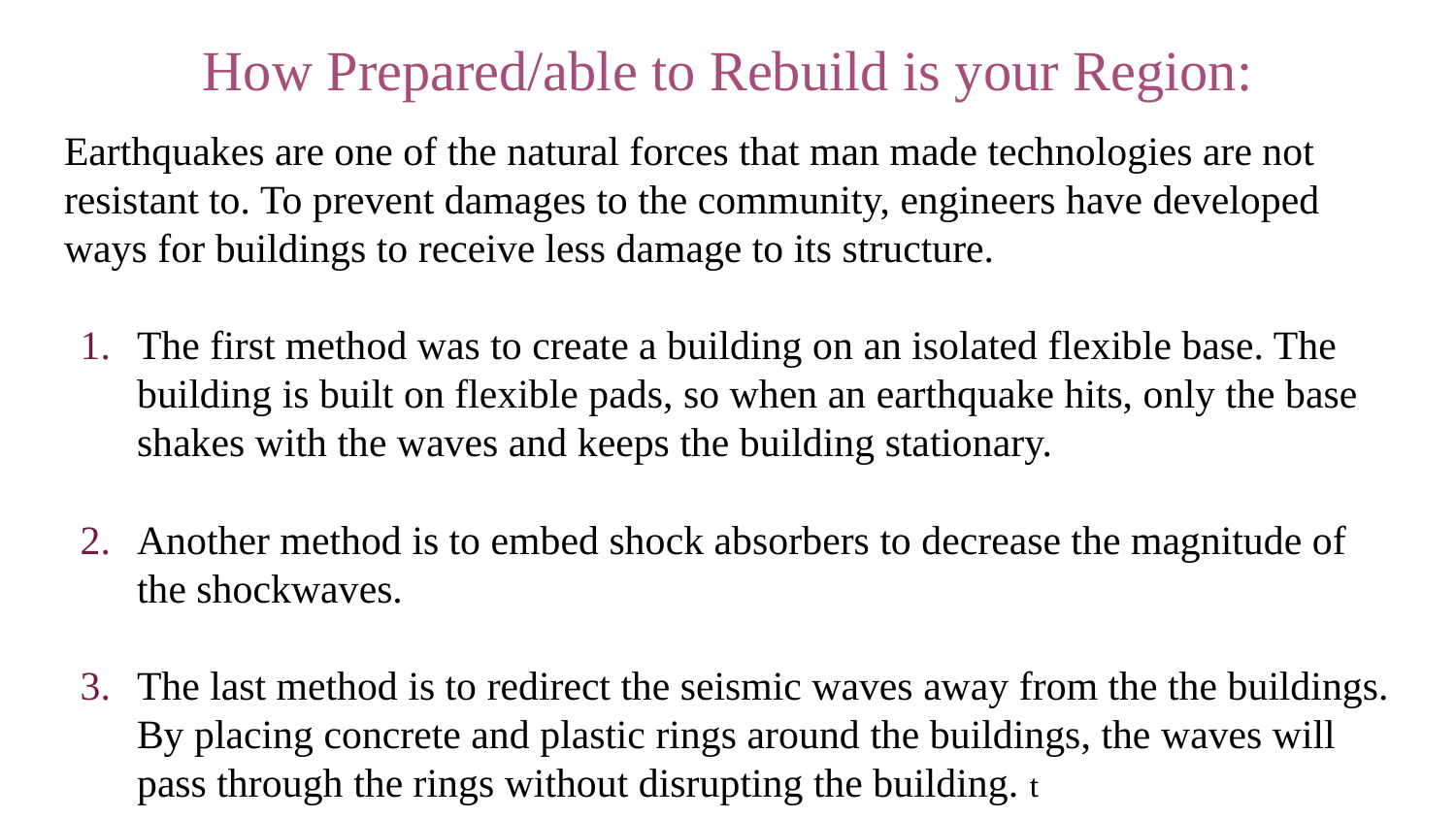

# How Prepared/able to Rebuild is your Region:
Earthquakes are one of the natural forces that man made technologies are not resistant to. To prevent damages to the community, engineers have developed ways for buildings to receive less damage to its structure.

The first method was to create a building on an isolated flexible base. The building is built on flexible pads, so when an earthquake hits, only the base shakes with the waves and keeps the building stationary.

Another method is to embed shock absorbers to decrease the magnitude of the shockwaves.

The last method is to redirect the seismic waves away from the the buildings. By placing concrete and plastic rings around the buildings, the waves will pass through the rings without disrupting the building. t